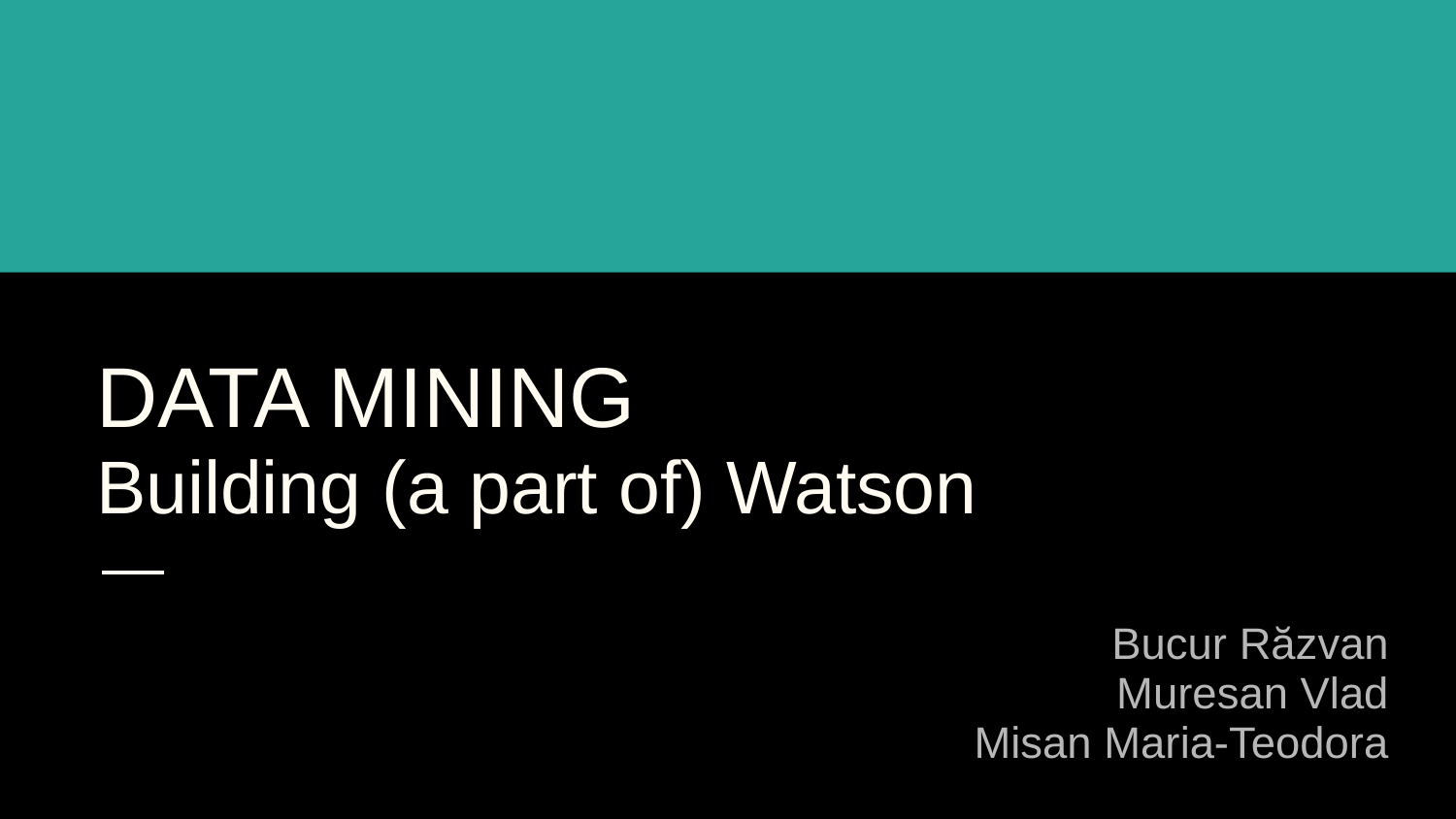

# DATA MINING
Building (a part of) Watson
Bucur Răzvan
Muresan Vlad
Misan Maria-Teodora